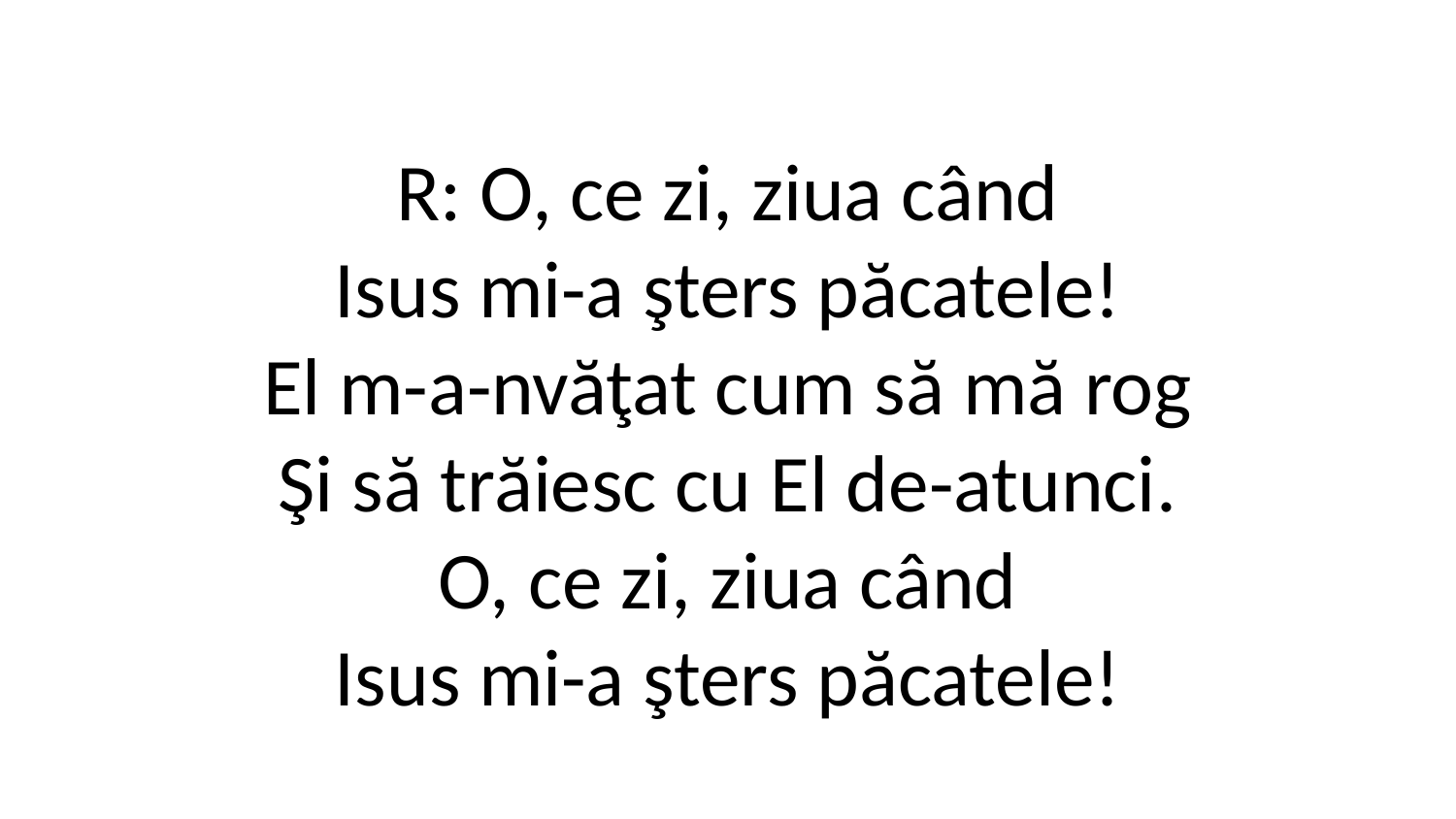

R: O, ce zi, ziua când
Isus mi-a şters păcatele!
El m-a-nvăţat cum să mă rog
Şi să trăiesc cu El de-atunci.
O, ce zi, ziua când
Isus mi-a şters păcatele!